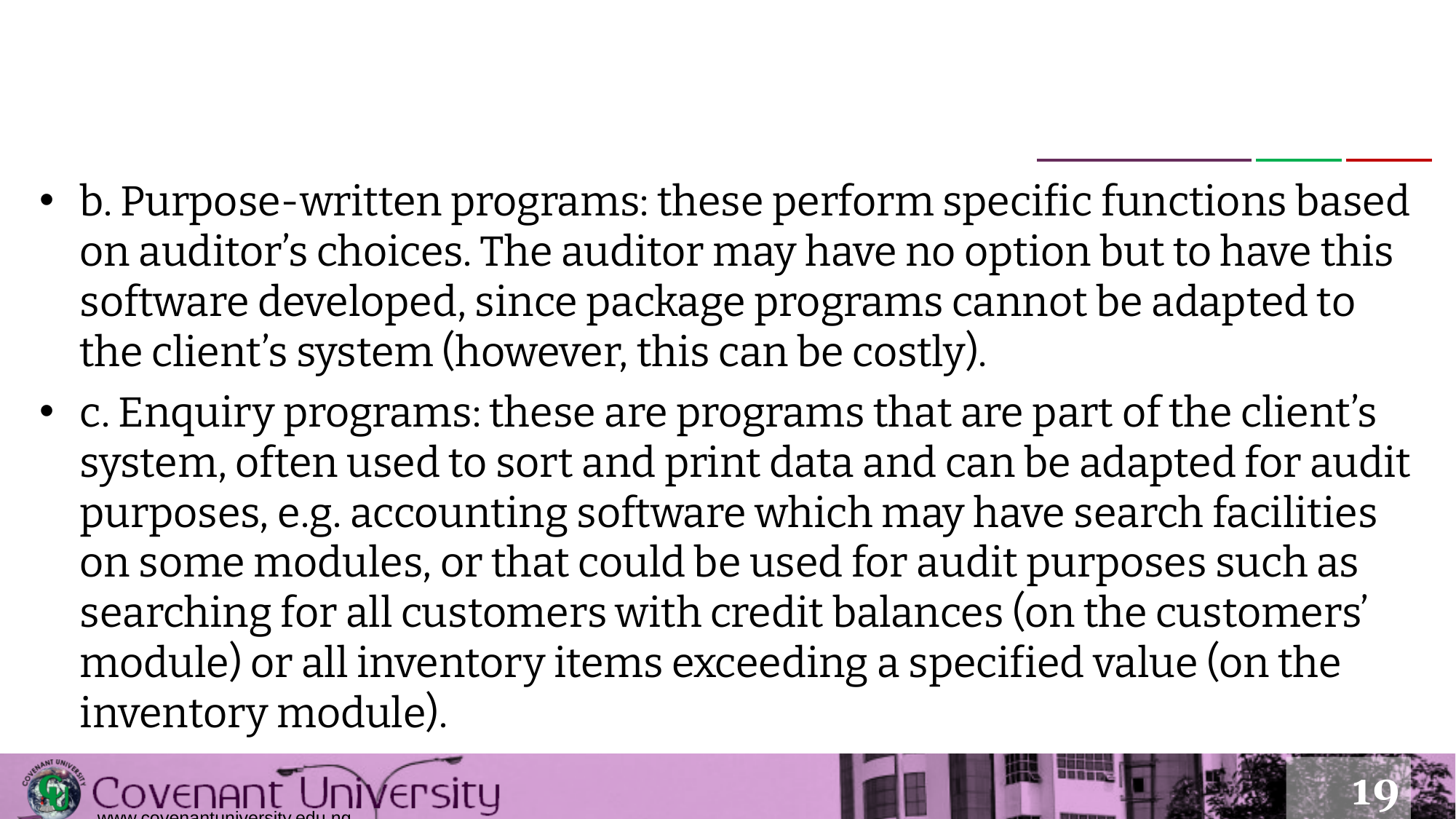

#
b. Purpose-written programs: these perform specific functions based on auditor’s choices. The auditor may have no option but to have this software developed, since package programs cannot be adapted to the client’s system (however, this can be costly).
c. Enquiry programs: these are programs that are part of the client’s system, often used to sort and print data and can be adapted for audit purposes, e.g. accounting software which may have search facilities on some modules, or that could be used for audit purposes such as searching for all customers with credit balances (on the customers’ module) or all inventory items exceeding a specified value (on the inventory module).